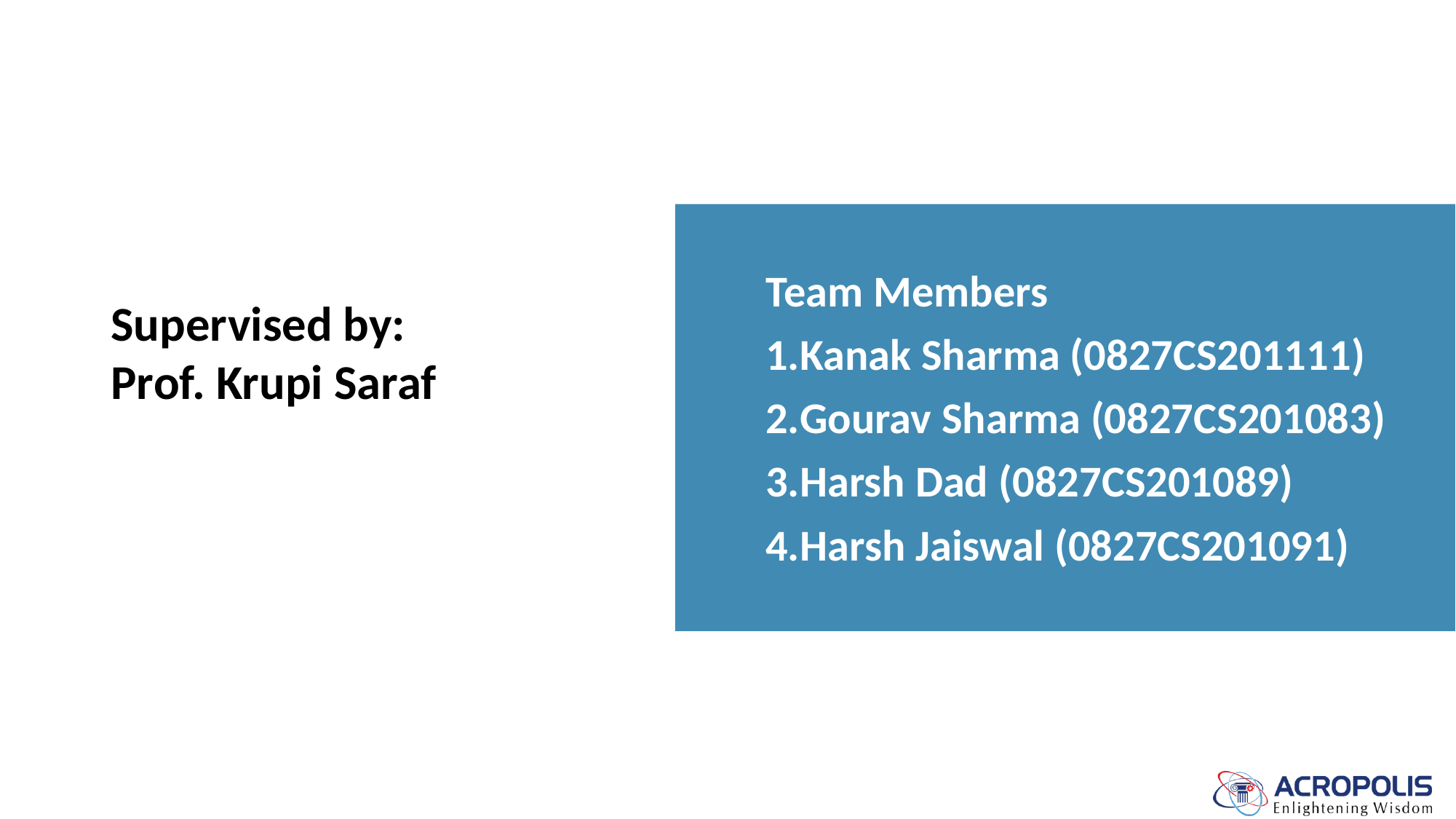

Team Members
1.Kanak Sharma (0827CS201111)
2.Gourav Sharma (0827CS201083)
3.Harsh Dad (0827CS201089)
4.Harsh Jaiswal (0827CS201091)
# Supervised by: Prof. Krupi Saraf